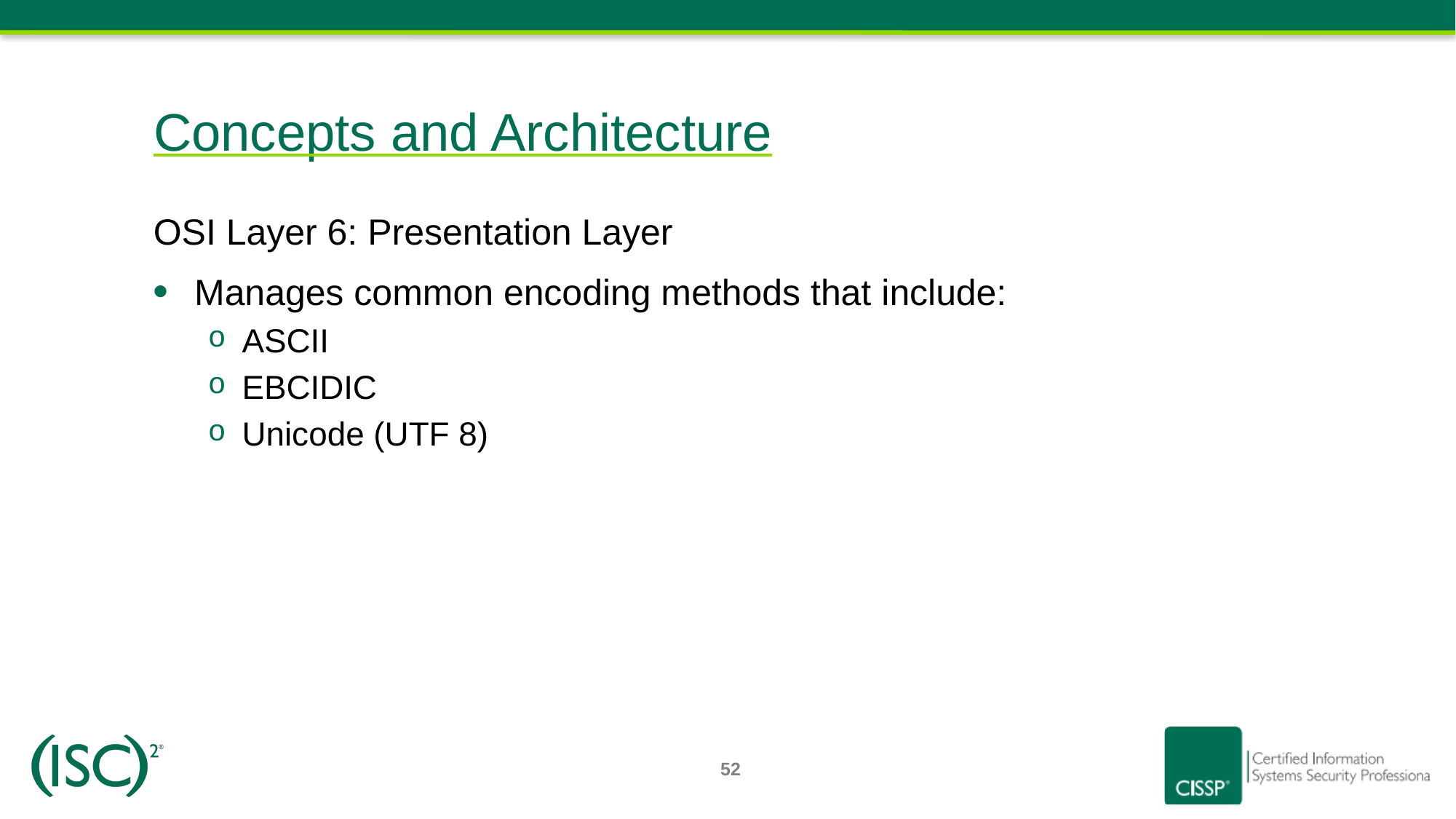

# Concepts and Architecture
OSI Layer 6: Presentation Layer
Manages common encoding methods that include:
ASCII
EBCIDIC
Unicode (UTF 8)